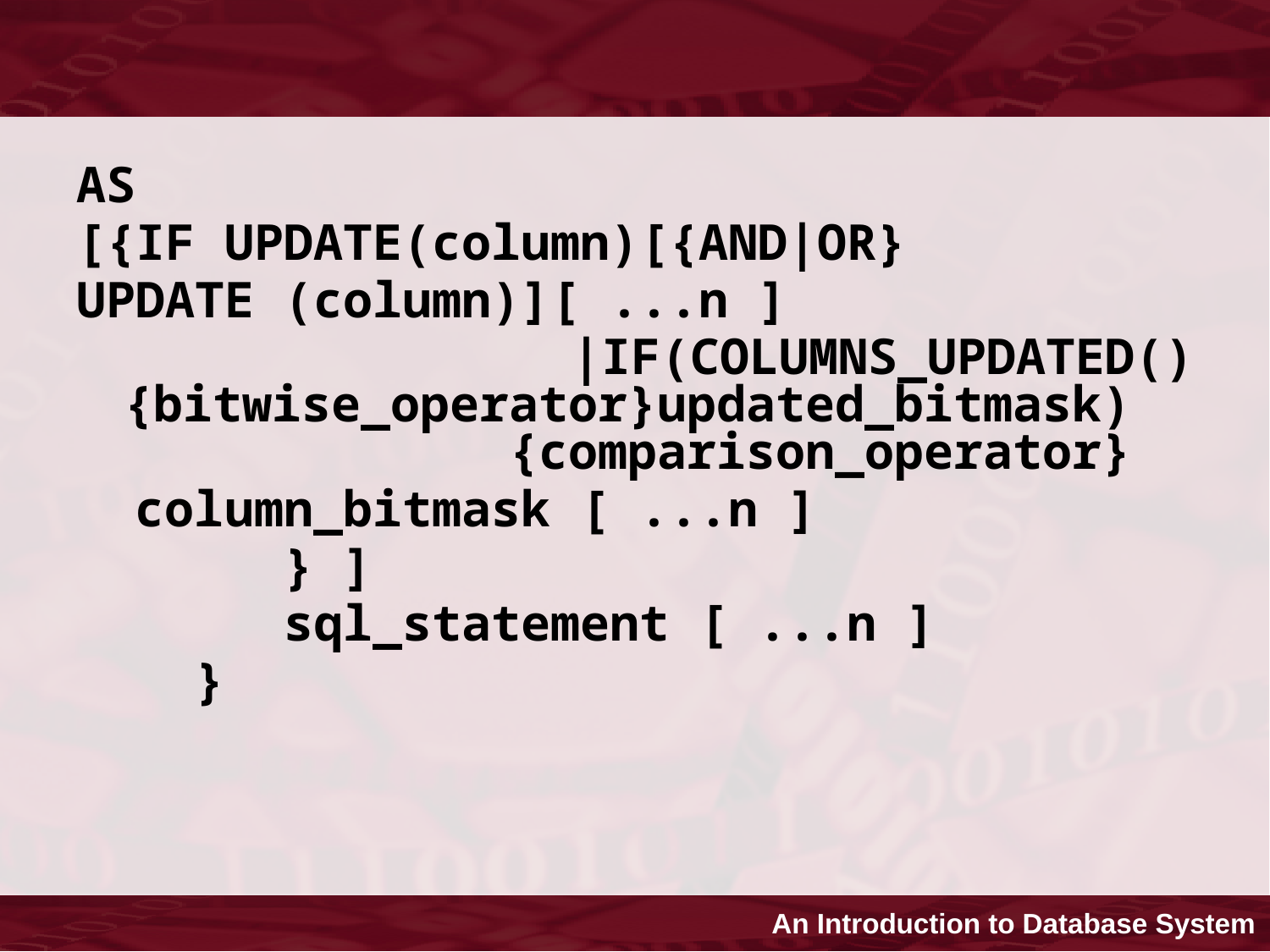

AS
[{IF UPDATE(column)[{AND|OR}
UPDATE (column)][ ...n ]
        |IF(COLUMNS_UPDATED() {bitwise_operator}updated_bitmask)                {comparison_operator}
  column_bitmask [ ...n ]
       } ]
       sql_statement [ ...n ]
    }